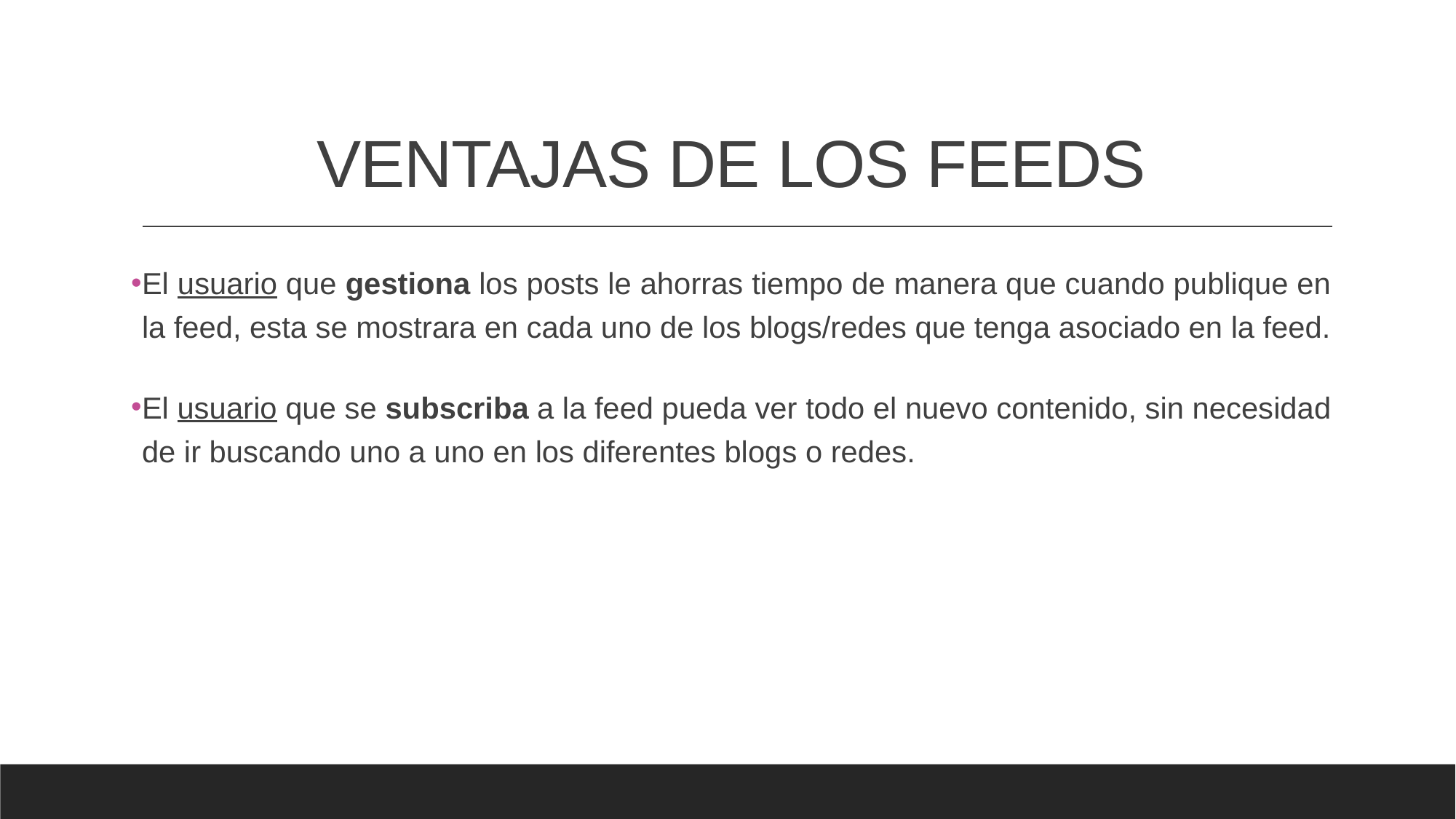

# VENTAJAS DE LOS FEEDS
El usuario que gestiona los posts le ahorras tiempo de manera que cuando publique en la feed, esta se mostrara en cada uno de los blogs/redes que tenga asociado en la feed.
El usuario que se subscriba a la feed pueda ver todo el nuevo contenido, sin necesidad de ir buscando uno a uno en los diferentes blogs o redes.